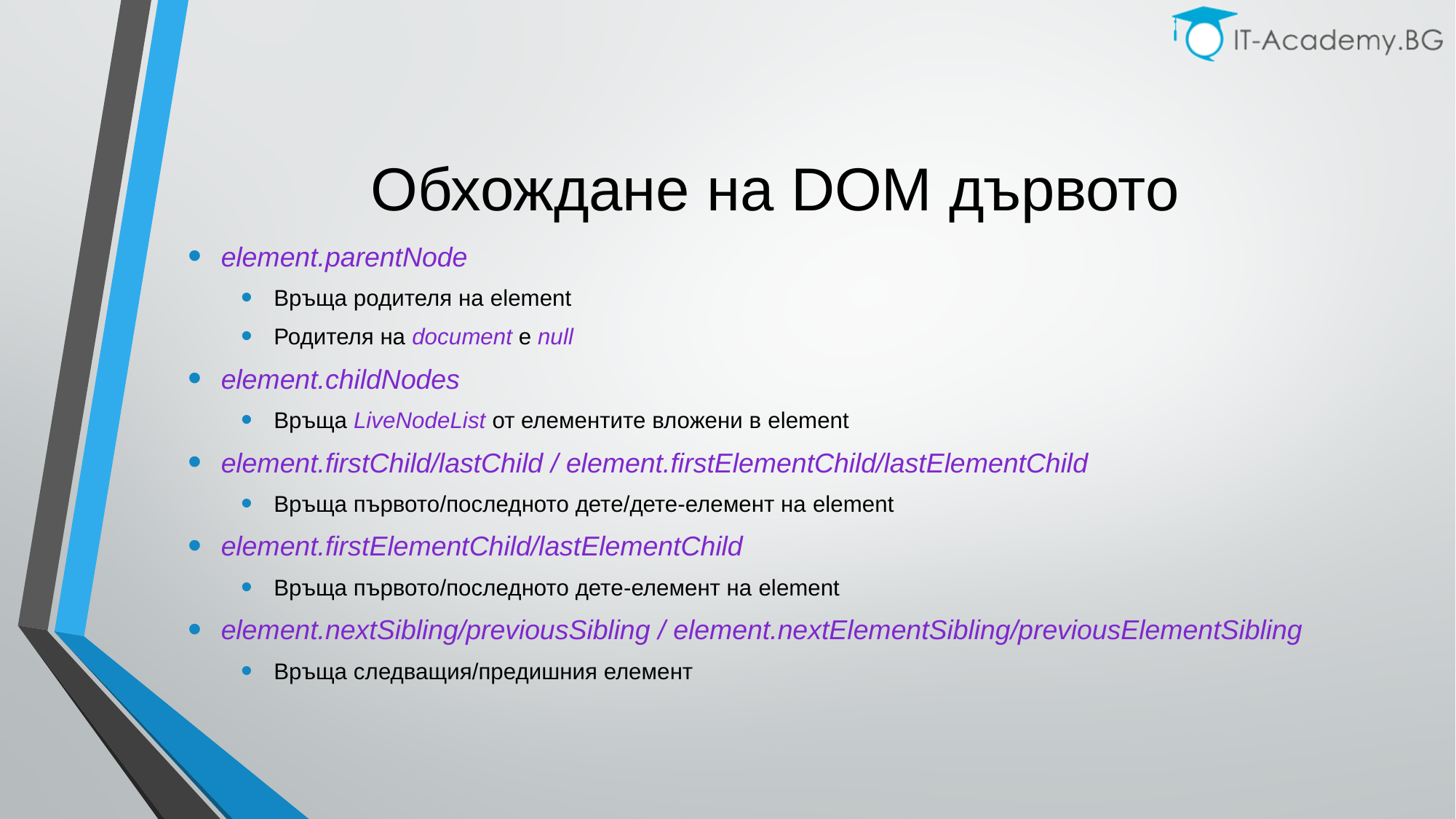

# Обхождане на DOM дървото
element.parentNode
Връща родителя на element
Родителя на document e null
element.childNodes
Връща LiveNodeList от елементите вложени в element
element.firstChild/lastChild / element.firstElementChild/lastElementChild
Връща първото/последното дете/дете-елемент на element
element.firstElementChild/lastElementChild
Връща първото/последното дете-елемент на element
element.nextSibling/previousSibling / element.nextElementSibling/previousElementSibling
Връща следващия/предишния елемент